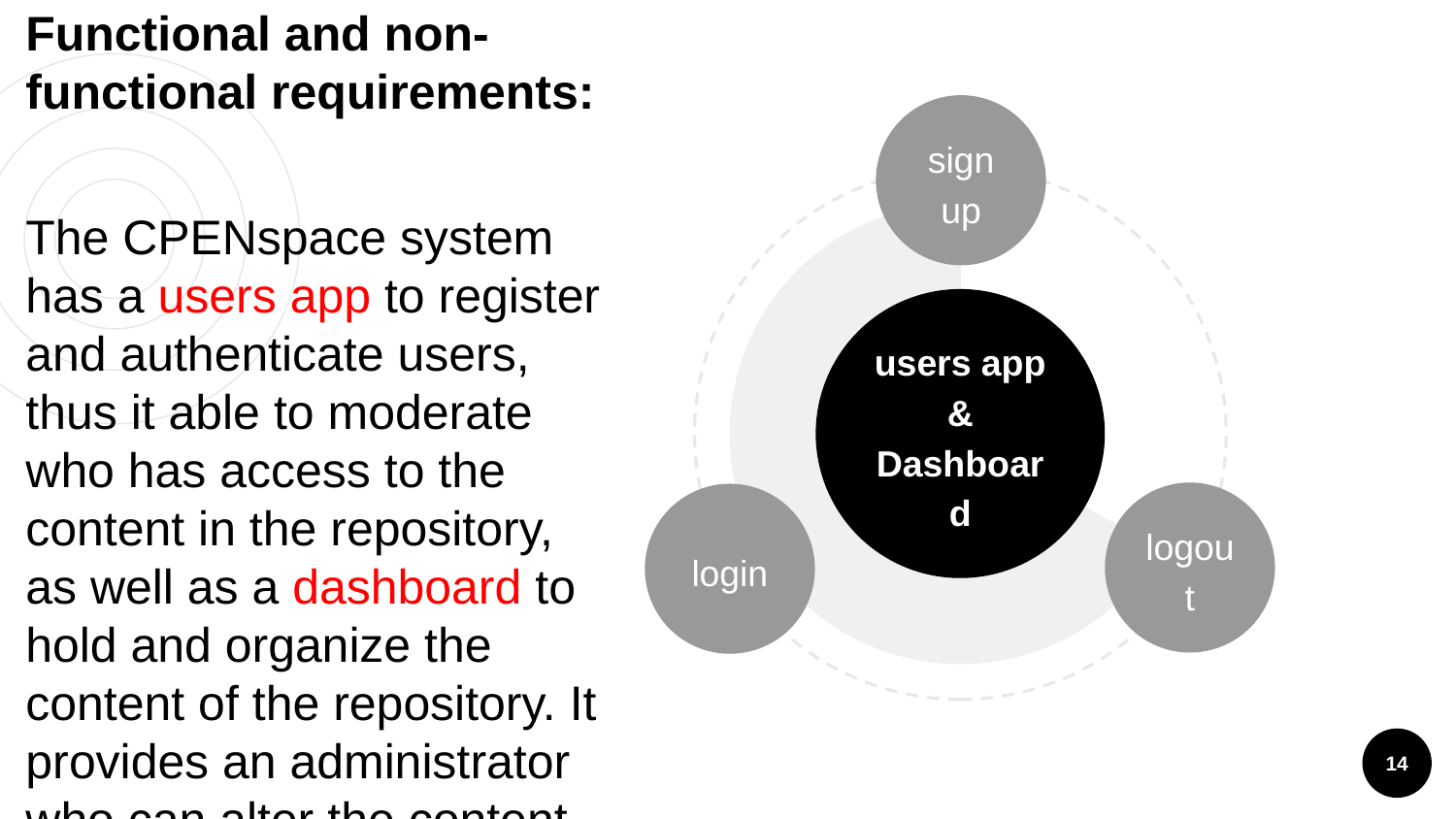

# Functional and non-functional requirements:

The CPENspace system has a users app to register and authenticate users, thus it able to moderate who has access to the content in the repository, as well as a dashboard to hold and organize the content of the repository. It provides an administrator who can alter the content in the repositiry.

sign up

users app
&
Dashboard

logout

login
14